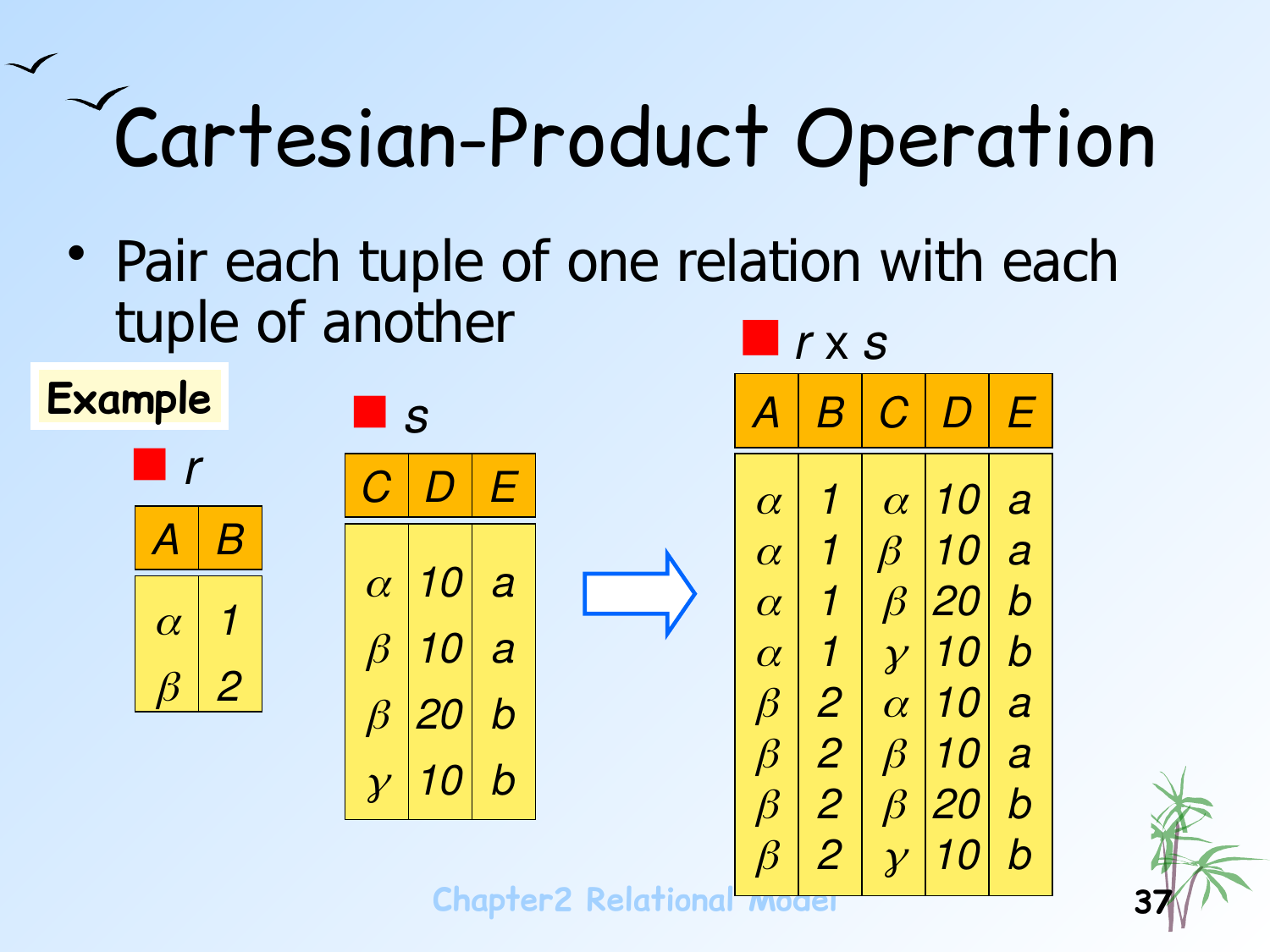

# Cartesian-Product Operation
Pair each tuple of one relation with each tuple of another
r x s
Example
A
B
C
D
E
α
α
α
α
β
β
β
β
1
1
1
1
2
2
2
2
α
β
β
γ
α
β
β
γ
10
10
20
10
10
10
20
10
a
a
b
b
a
a
b
b
s
r
C
D
E
α
β
β
γ
10
10
20
10
a
a
b
b
A
B
α
β
1
2

Chapter2 Relational Model
37